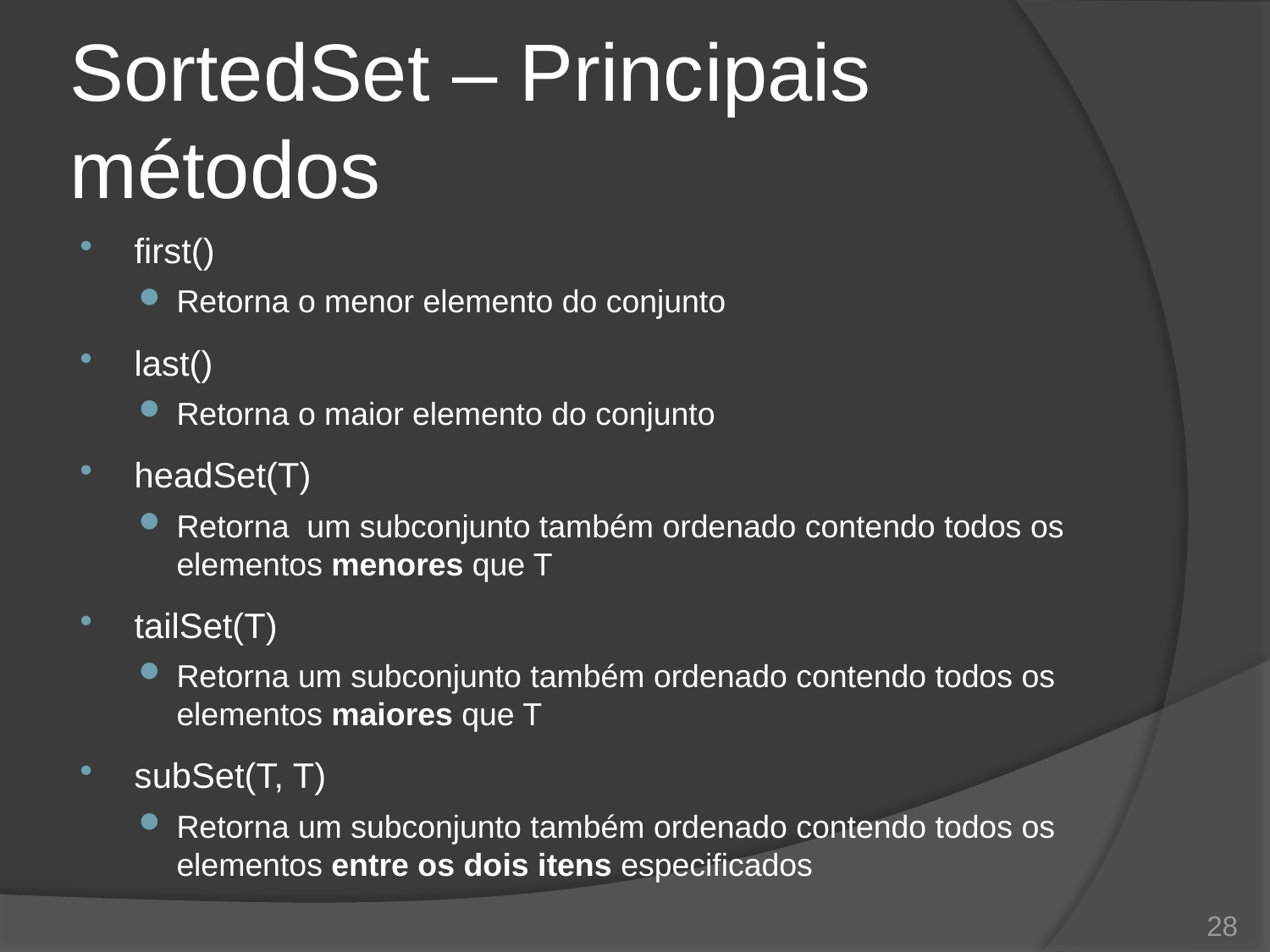

# SortedSet – Principais métodos
first()
Retorna o menor elemento do conjunto
last()
Retorna o maior elemento do conjunto
headSet(T)
Retorna  um subconjunto também ordenado contendo todos os elementos menores que T
tailSet(T)
Retorna um subconjunto também ordenado contendo todos os elementos maiores que T
subSet(T, T)
Retorna um subconjunto também ordenado contendo todos os elementos entre os dois itens especificados
28